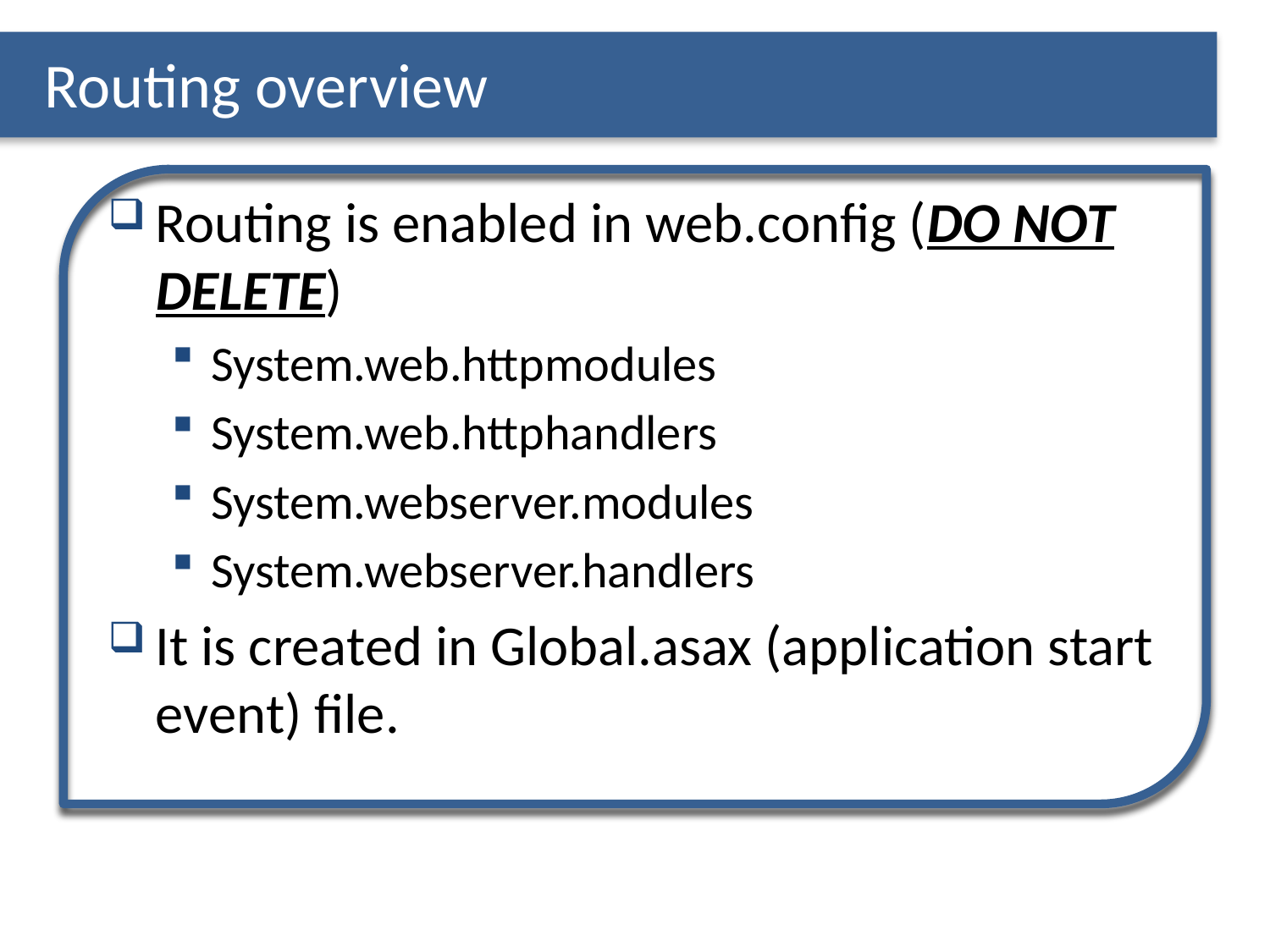

# Routing overview
Routing is enabled in web.config (DO NOT DELETE)
System.web.httpmodules
System.web.httphandlers
System.webserver.modules
System.webserver.handlers
It is created in Global.asax (application start event) file.